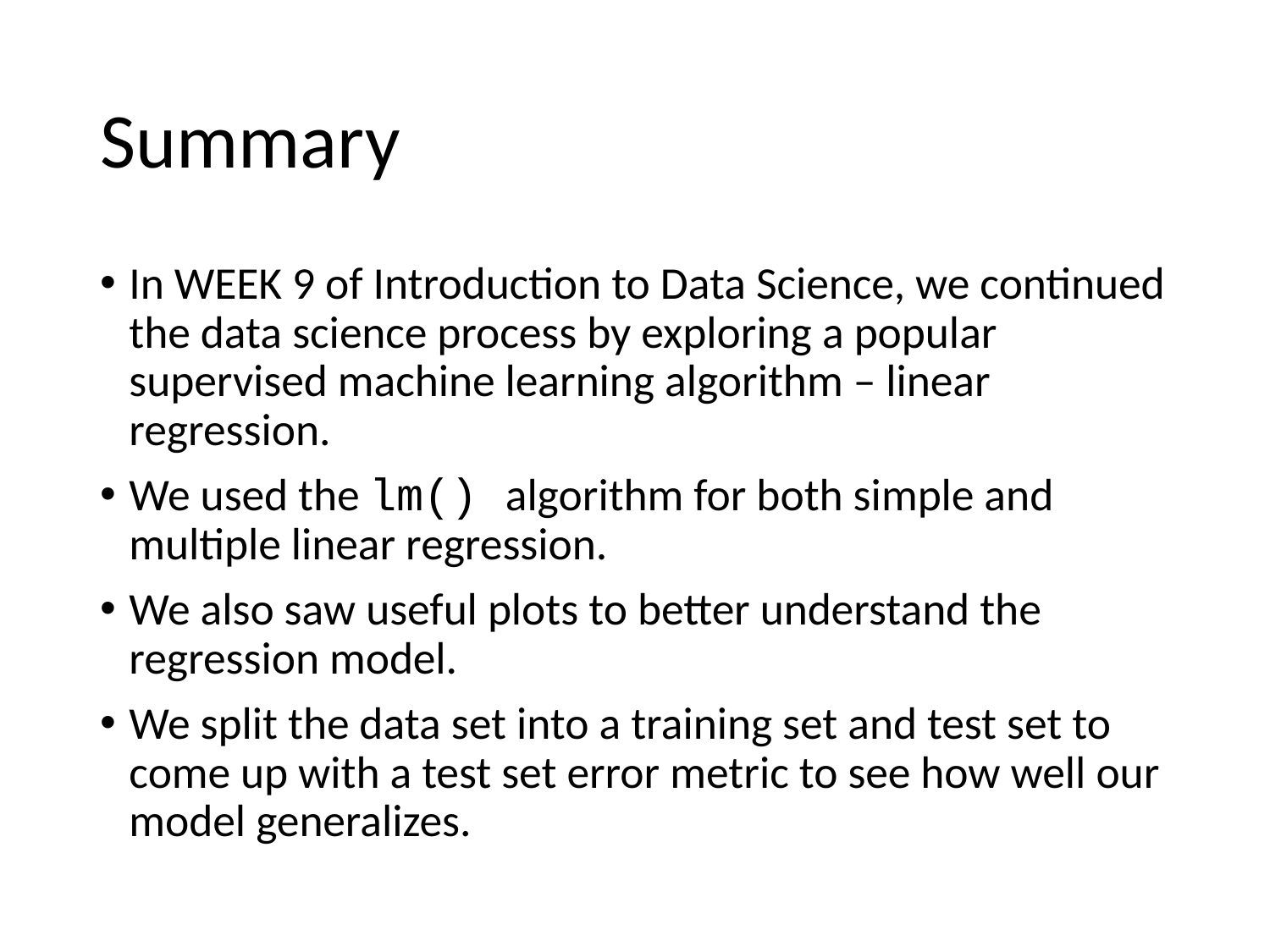

# Summary
In WEEK 9 of Introduction to Data Science, we continued the data science process by exploring a popular supervised machine learning algorithm – linear regression.
We used the lm() algorithm for both simple and multiple linear regression.
We also saw useful plots to better understand the regression model.
We split the data set into a training set and test set to come up with a test set error metric to see how well our model generalizes.